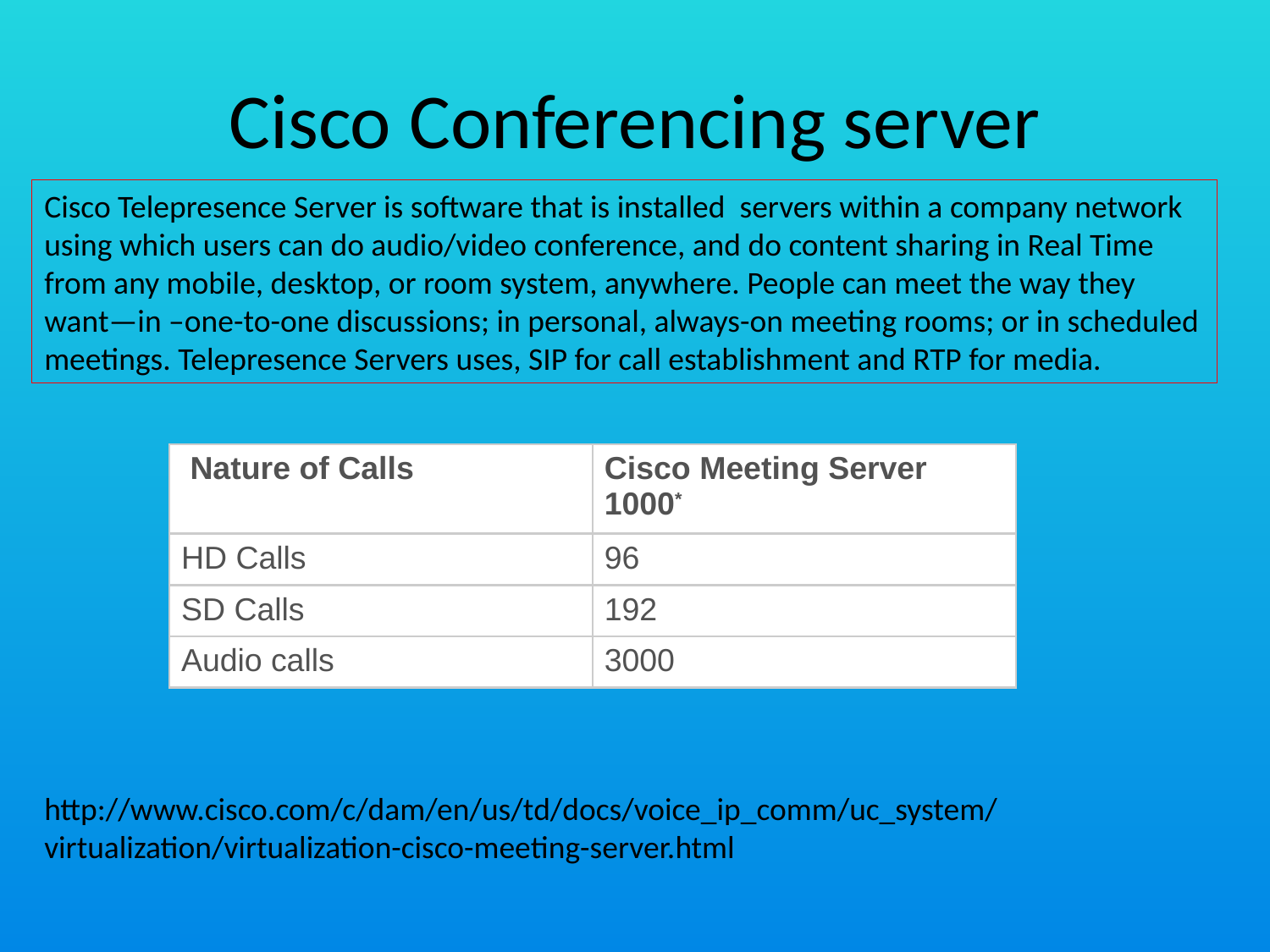

# Cisco Conferencing server
Cisco Telepresence Server is software that is installed  servers within a company network using which users can do audio/video conference, and do content sharing in Real Time from any mobile, desktop, or room system, anywhere. People can meet the way they want—in –one-to-one discussions; in personal, always-on meeting rooms; or in scheduled meetings. Telepresence Servers uses, SIP for call establishment and RTP for media.
| Nature of Calls | Cisco Meeting Server 1000\* |
| --- | --- |
| HD Calls | 96 |
| SD Calls | 192 |
| Audio calls | 3000 |
http://www.cisco.com/c/dam/en/us/td/docs/voice_ip_comm/uc_system/virtualization/virtualization-cisco-meeting-server.html